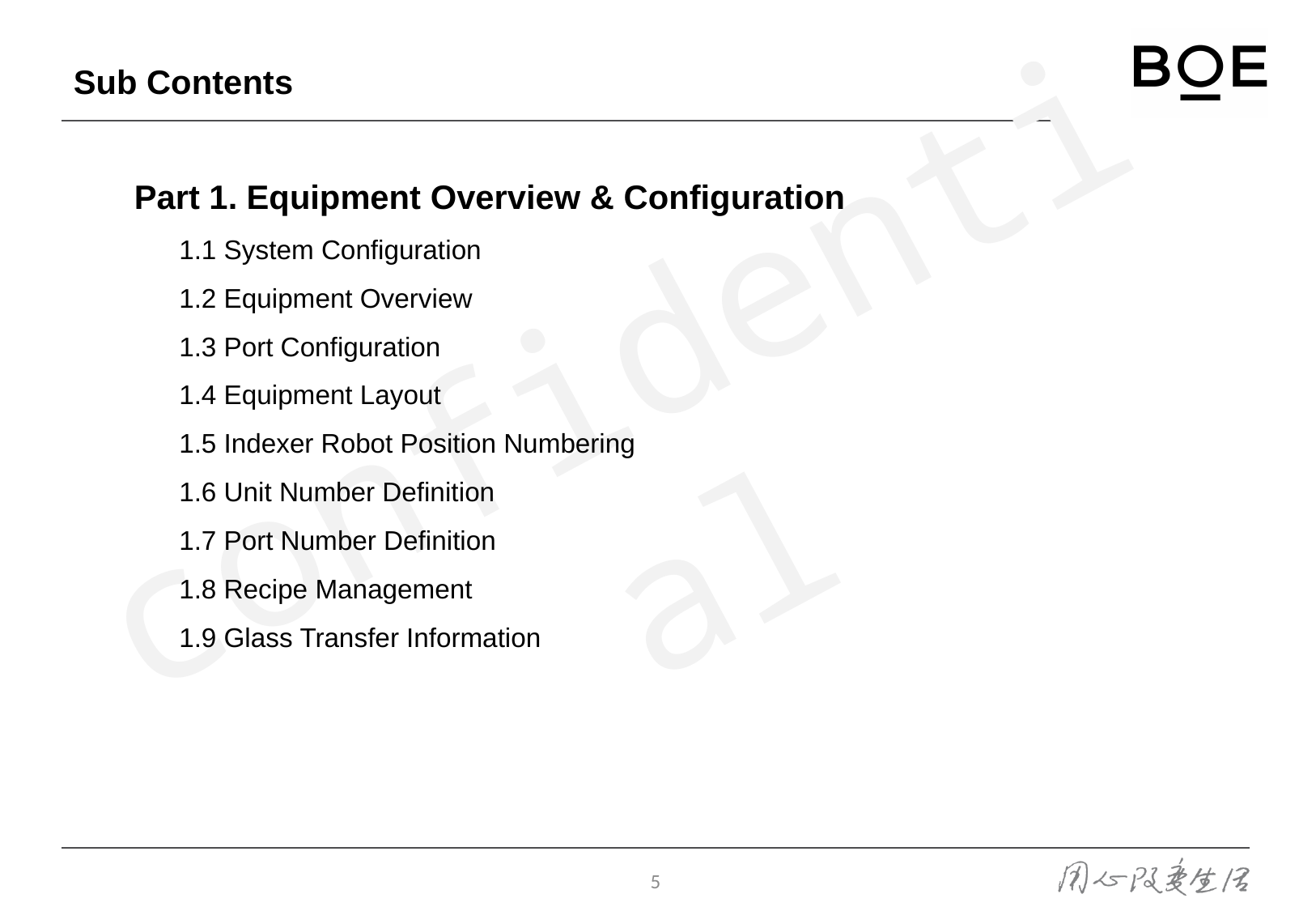

# Sub Contents
Part 1. Equipment Overview & Configuration
      1.1 System Configuration
      1.2 Equipment Overview
      1.3 Port Configuration
      1.4 Equipment Layout
      1.5 Indexer Robot Position Numbering
      1.6 Unit Number Definition
      1.7 Port Number Definition
      1.8 Recipe Management
      1.9 Glass Transfer Information